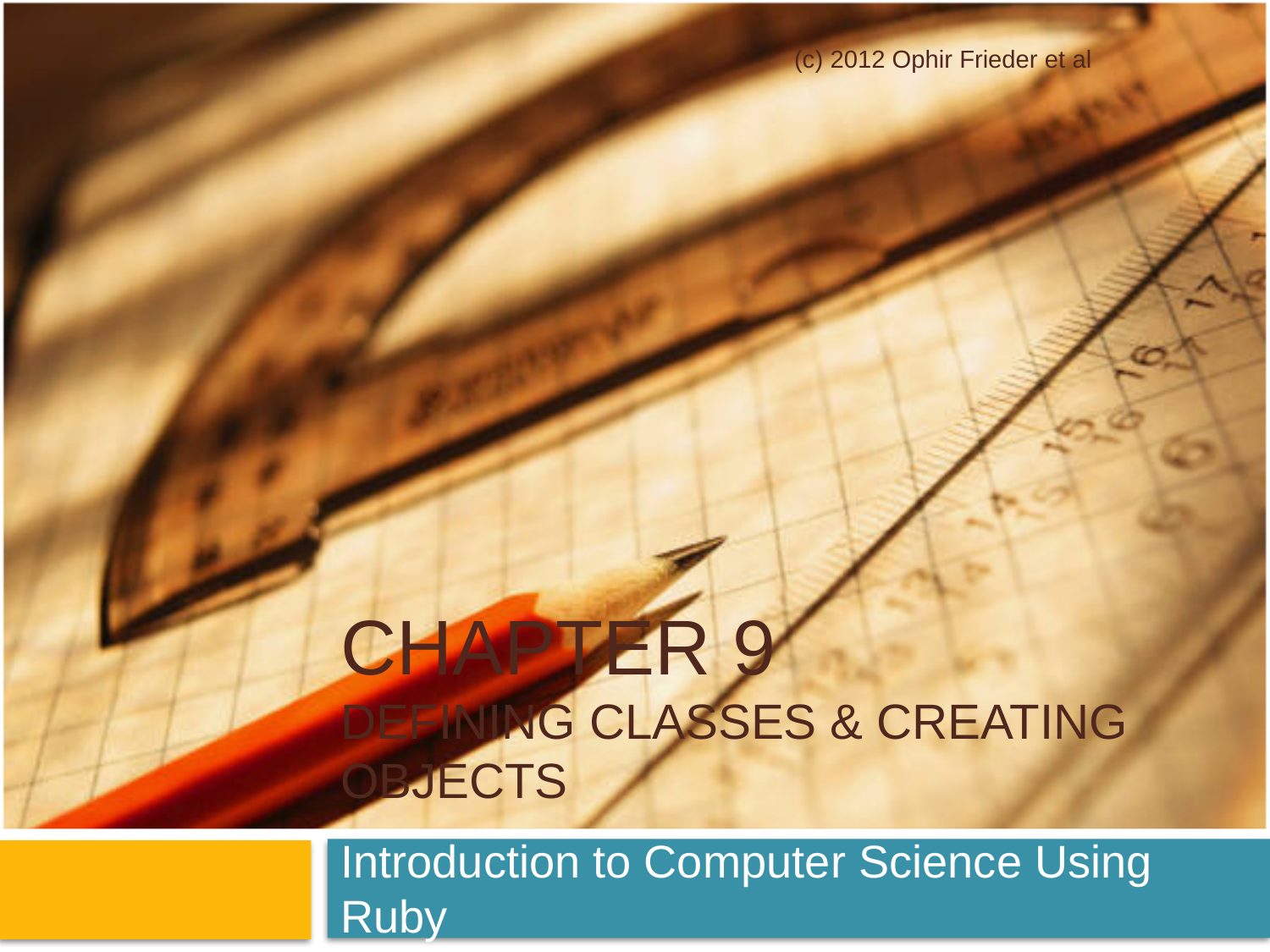

(c) 2012 Ophir Frieder et al
# Chapter 9 Defining Classes & Creating Objects
Introduction to Computer Science Using Ruby